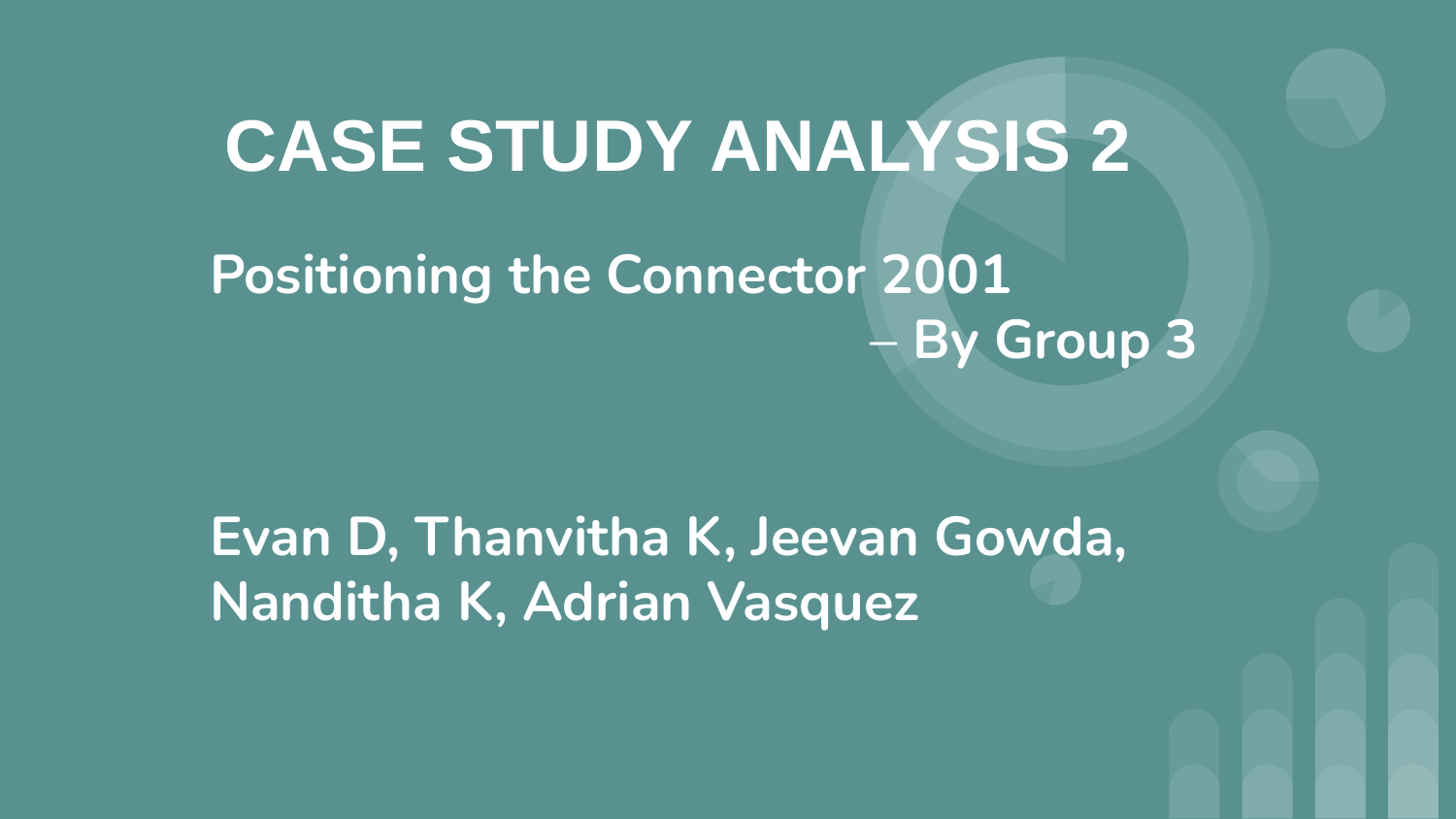

# CASE STUDY ANALYSIS 2
Positioning the Connector 2001
                                               – By Group 3

Evan D, Thanvitha K, Jeevan Gowda, Nanditha K, Adrian Vasquez